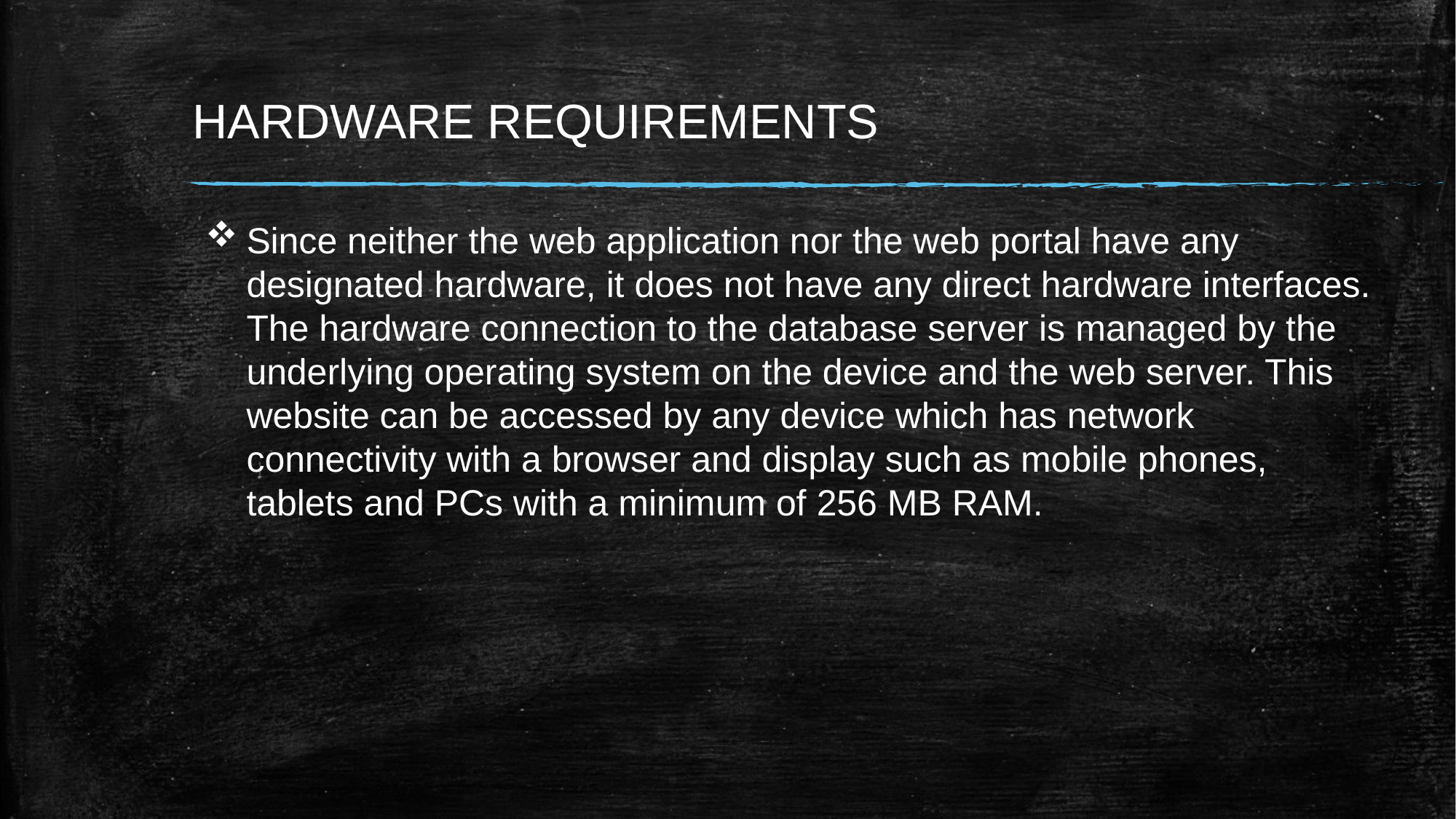

# HARDWARE REQUIREMENTS
Since neither the web application nor the web portal have any designated hardware, it does not have any direct hardware interfaces. The hardware connection to the database server is managed by the underlying operating system on the device and the web server. This website can be accessed by any device which has network connectivity with a browser and display such as mobile phones, tablets and PCs with a minimum of 256 MB RAM.